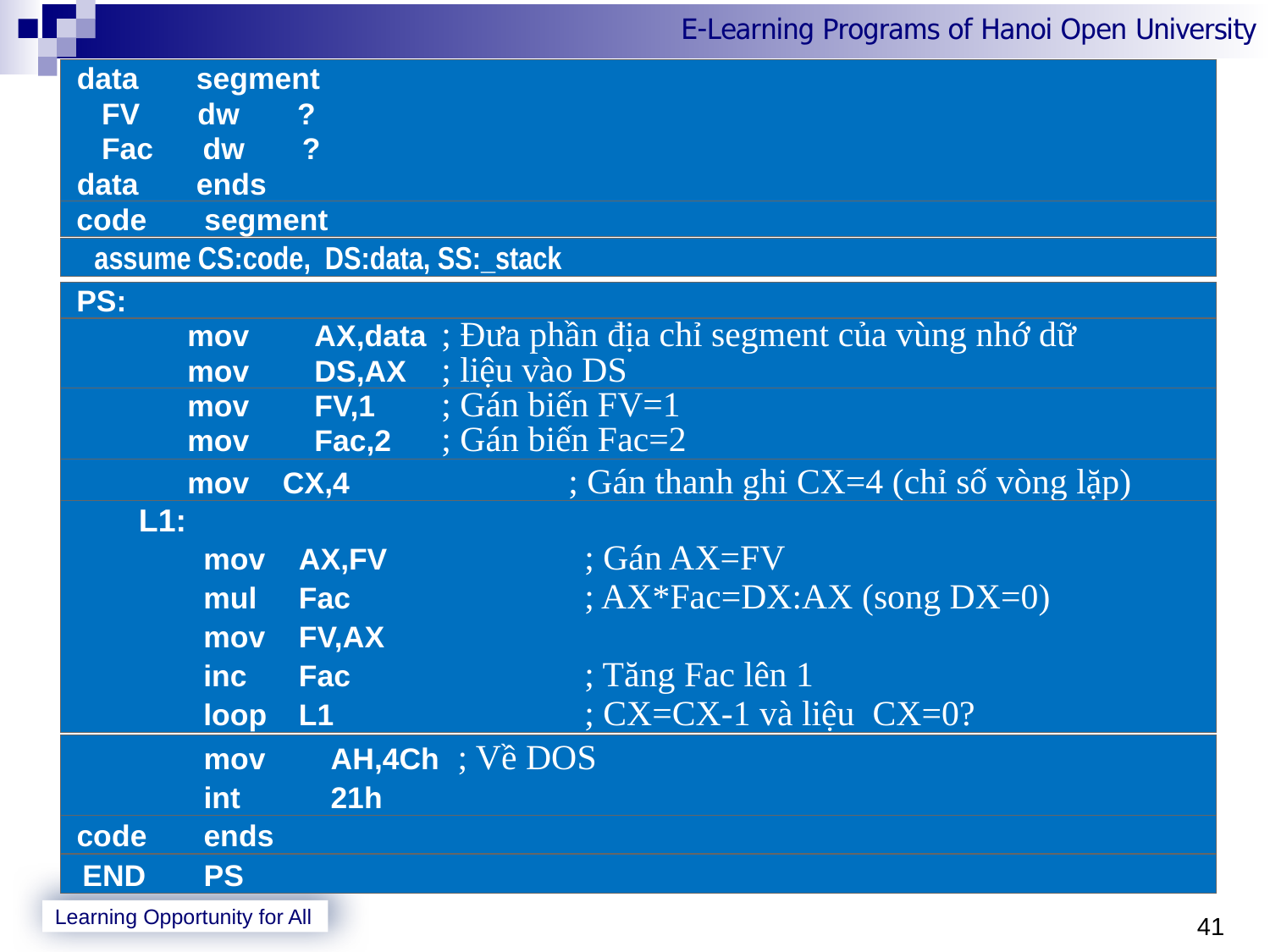

data       segment
   FV       dw       ?
   Fac      dw       ?
data       ends

code       segment
  assume CS:code,  DS:data, SS:_stack
PS:
	mov	AX,data	; Đưa phần địa chỉ segment của vùng nhớ dữ
	mov	DS,AX	; liệu vào DS
	mov	FV,1	; Gán biến FV=1
	mov	Fac,2	; Gán biến Fac=2
	mov	CX,4	; Gán thanh ghi CX=4 (chỉ số vòng lặp)
       L1:
	mov 	AX,FV	; Gán AX=FV
	mul	Fac	; AX*Fac=DX:AX (song DX=0)
	mov	FV,AX
	inc	Fac	; Tăng Fac lên 1
	loop	L1	; CX=CX-1 và liệu  CX=0?
		mov 	AH,4Ch	; Về DOS
		int      	21h
	code 	ends
 END	PS
41